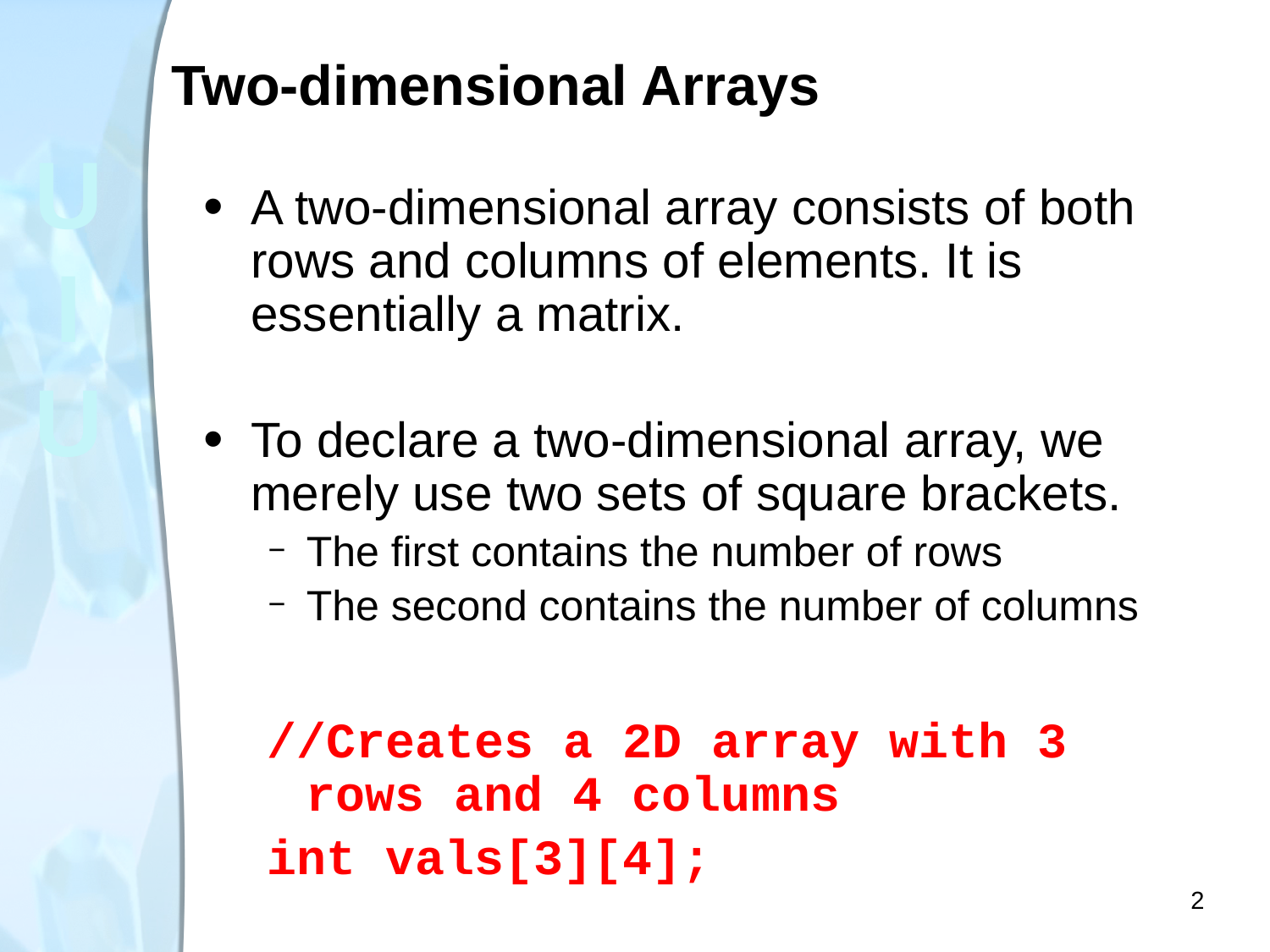

# Two-dimensional Arrays
A two-dimensional array consists of both rows and columns of elements. It is essentially a matrix.

To declare a two-dimensional array, we merely use two sets of square brackets.
The first contains the number of rows
The second contains the number of columns

//Creates a 2D array with 3 rows and 4 columns
int vals[3][4];
2